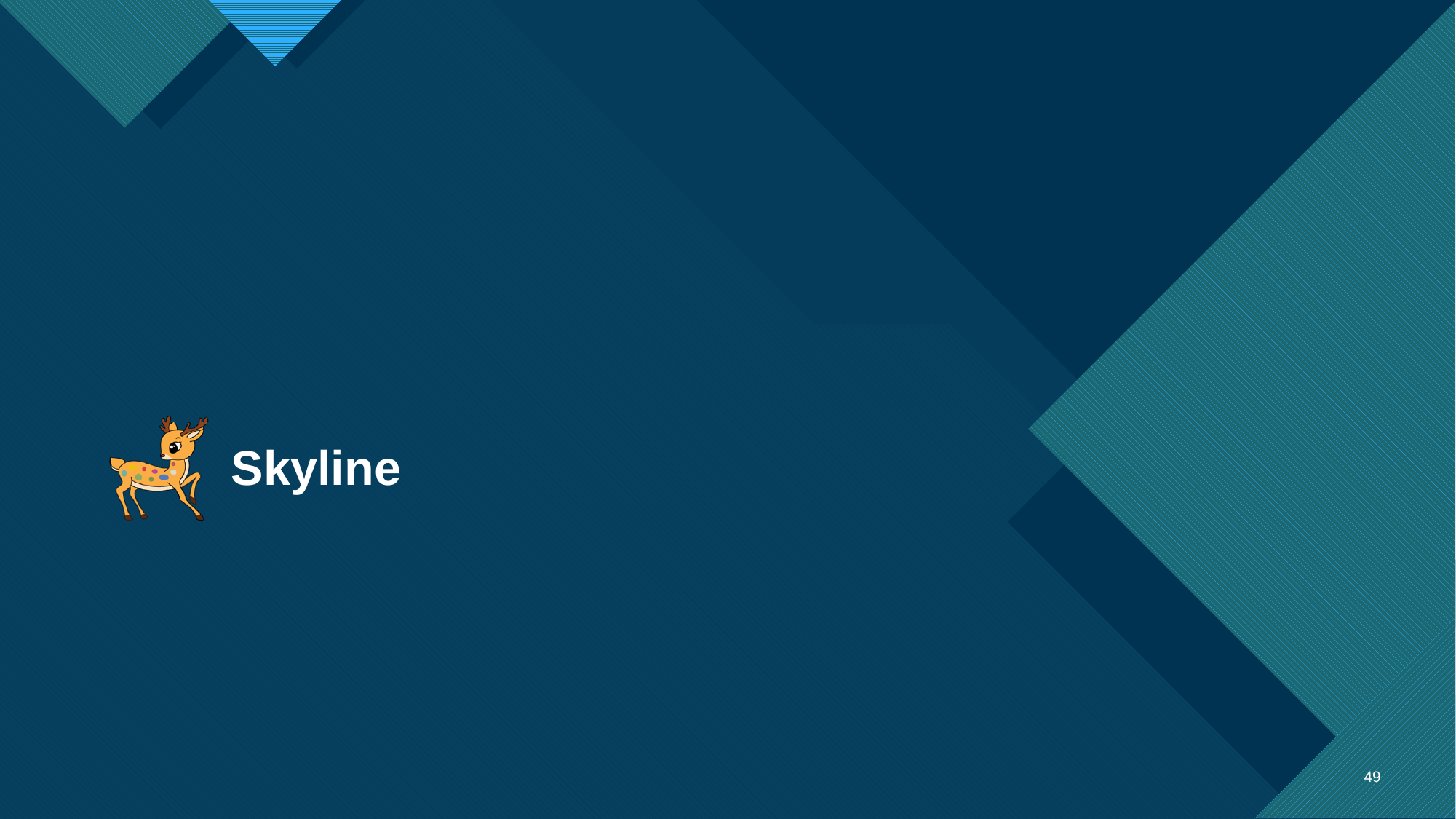

|  | Skyline |
| --- | --- |
49